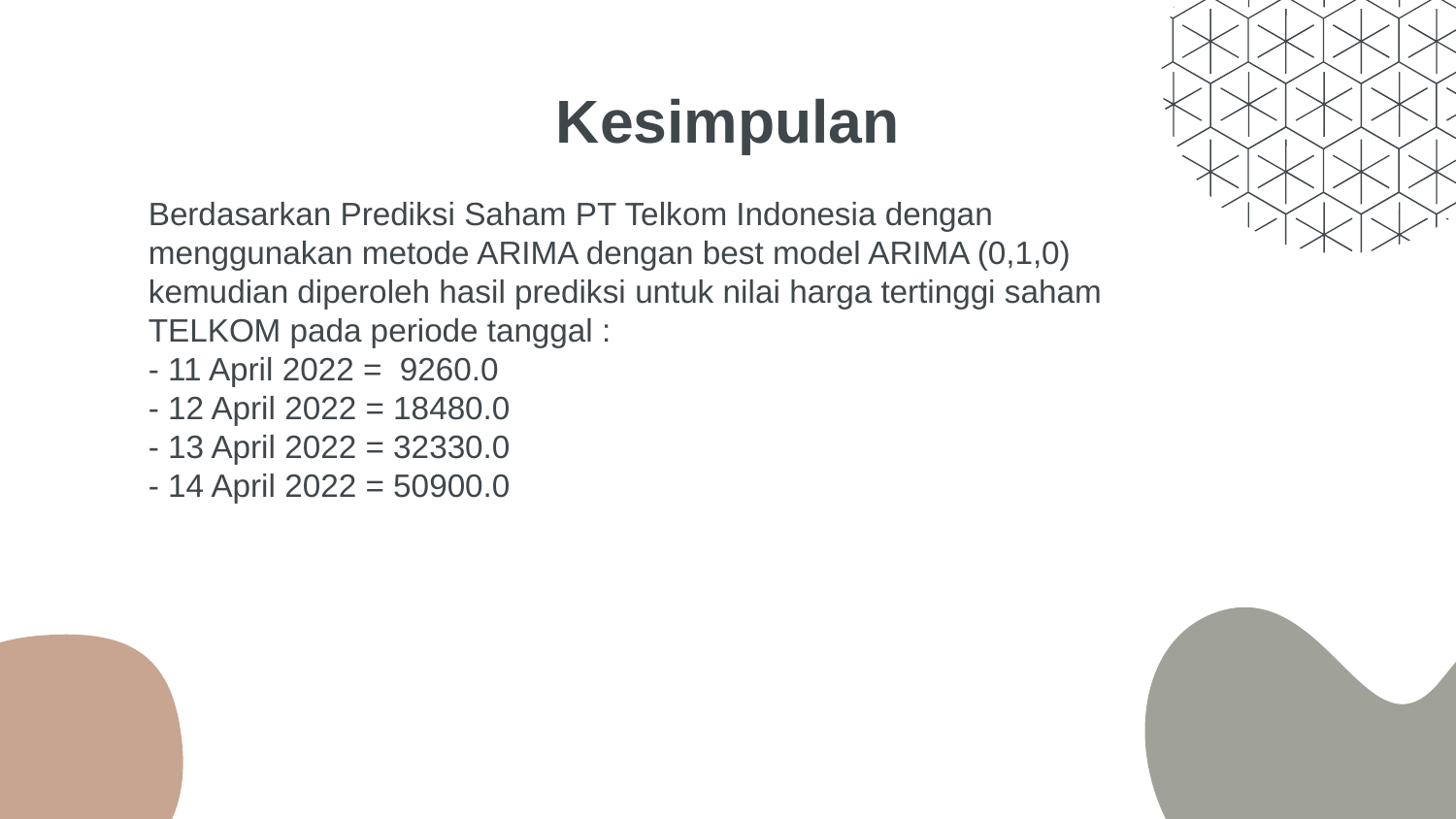

# Kesimpulan
Berdasarkan Prediksi Saham PT Telkom Indonesia dengan menggunakan metode ARIMA dengan best model ARIMA (0,1,0) kemudian diperoleh hasil prediksi untuk nilai harga tertinggi saham TELKOM pada periode tanggal :
- 11 April 2022 =  9260.0
- 12 April 2022 = 18480.0
- 13 April 2022 = 32330.0
- 14 April 2022 = 50900.0